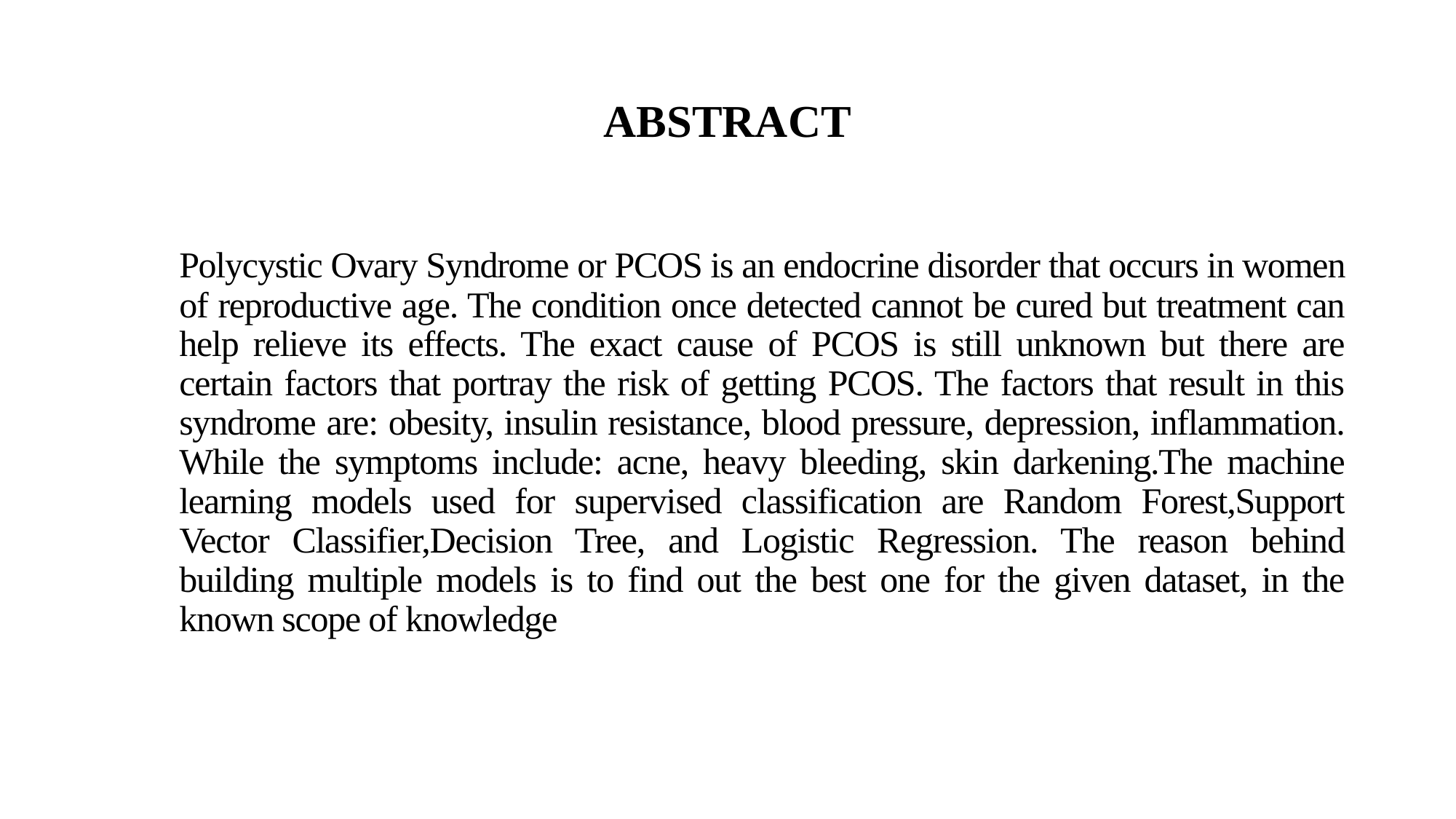

# ABSTRACT
Polycystic Ovary Syndrome or PCOS is an endocrine disorder that occurs in women of reproductive age. The condition once detected cannot be cured but treatment can help relieve its effects. The exact cause of PCOS is still unknown but there are certain factors that portray the risk of getting PCOS. The factors that result in this syndrome are: obesity, insulin resistance, blood pressure, depression, inflammation. While the symptoms include: acne, heavy bleeding, skin darkening.The machine learning models used for supervised classification are Random Forest,Support Vector Classifier,Decision Tree, and Logistic Regression. The reason behind building multiple models is to find out the best one for the given dataset, in the known scope of knowledge